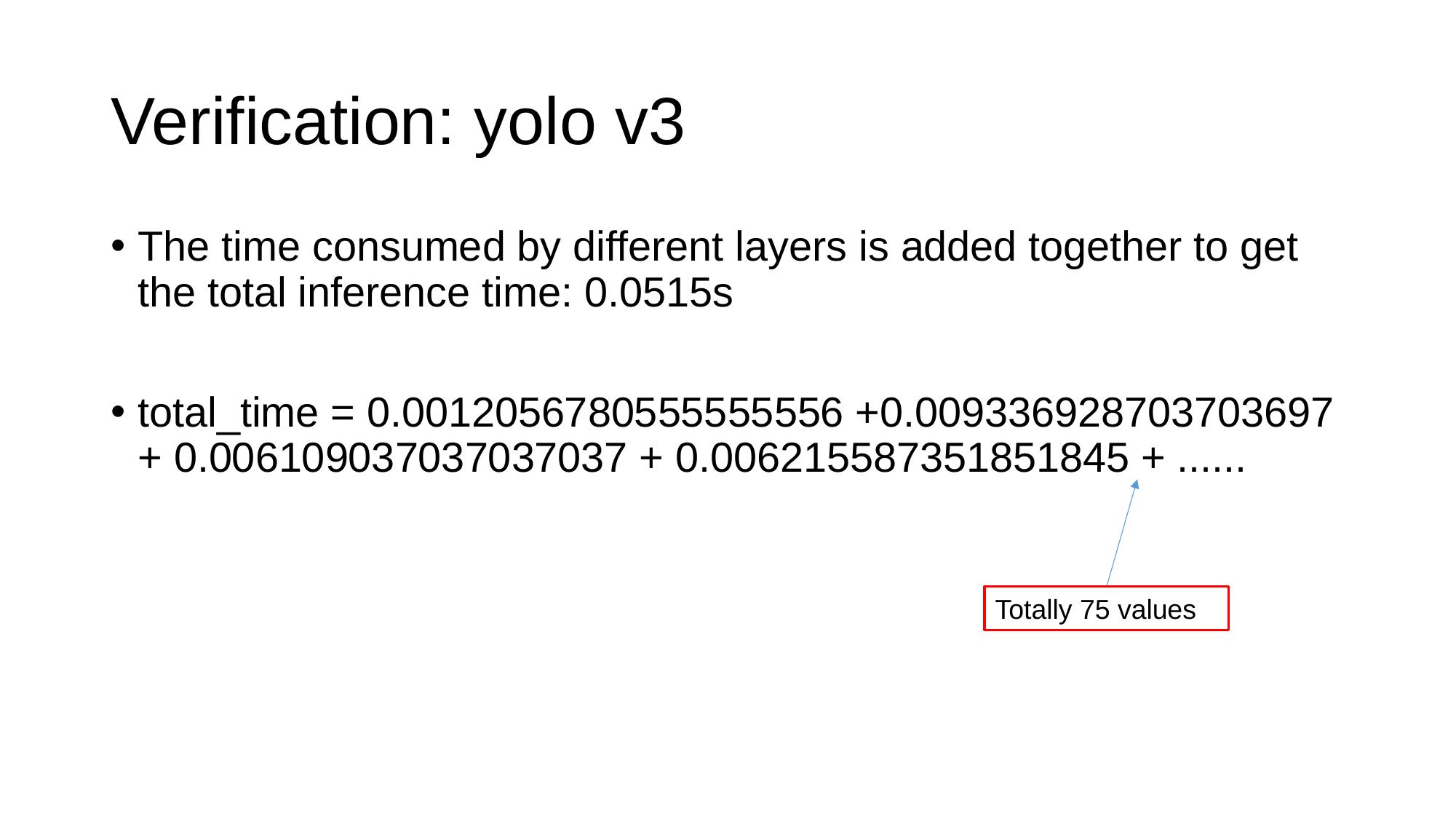

# Verification: yolo v3
The time consumed by different layers is added together to get the total inference time: 0.0515s

total_time = 0.0012056780555555556 +0.009336928703703697 + 0.006109037037037037 + 0.006215587351851845 + ......

Totally 75 values